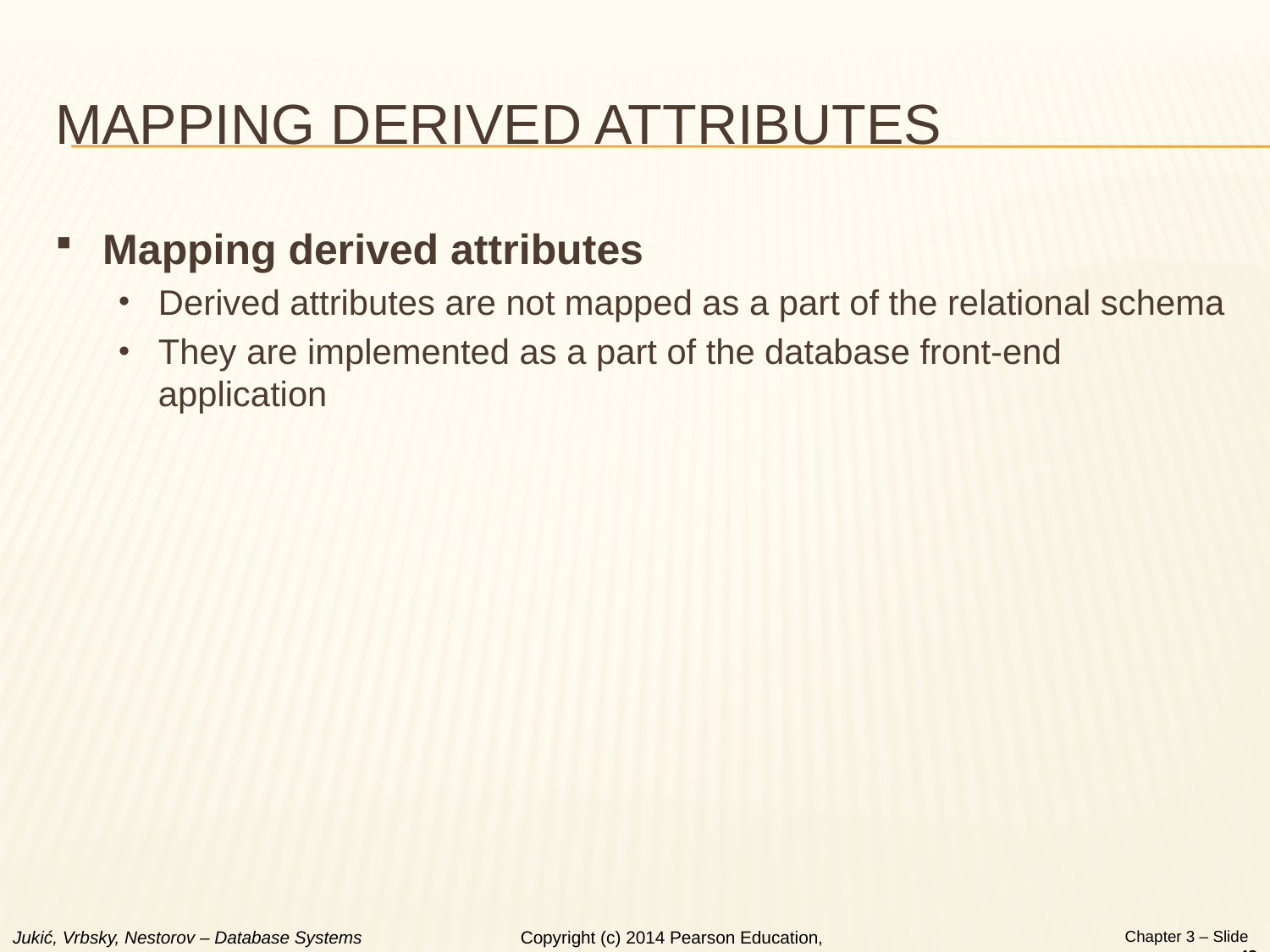

# MAPPING DERIVED ATTRIBUTES
Mapping derived attributes
Derived attributes are not mapped as a part of the relational schema
They are implemented as a part of the database front-end application
Jukić, Vrbsky, Nestorov – Database Systems
Chapter 3 – Slide  48